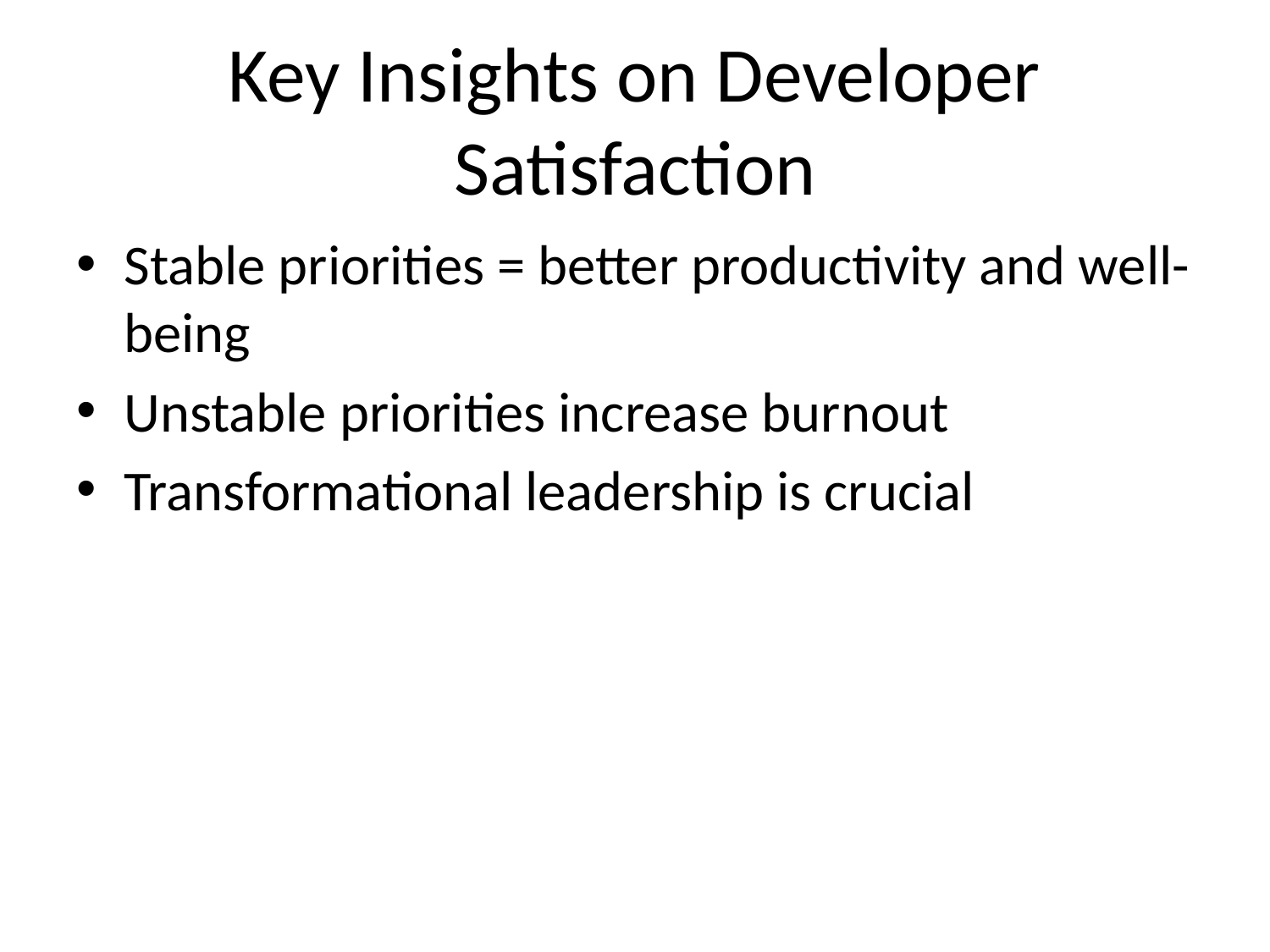

# Key Insights on Developer Satisfaction
Stable priorities = better productivity and well-being
Unstable priorities increase burnout
Transformational leadership is crucial